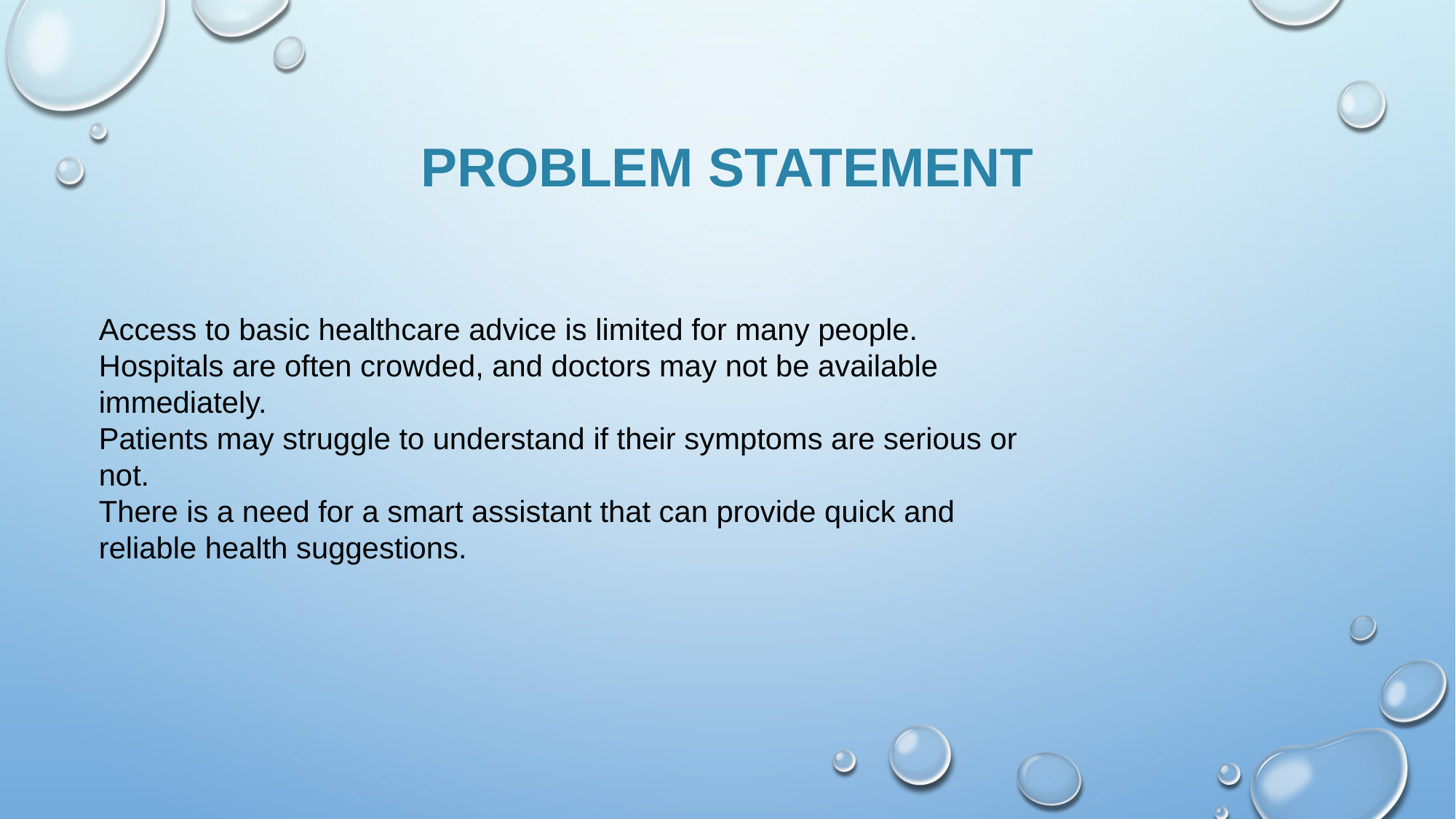

# Problem Statement

Access to basic healthcare advice is limited for many people.
Hospitals are often crowded, and doctors may not be available immediately.
Patients may struggle to understand if their symptoms are serious or not.
There is a need for a smart assistant that can provide quick and reliable health suggestions.